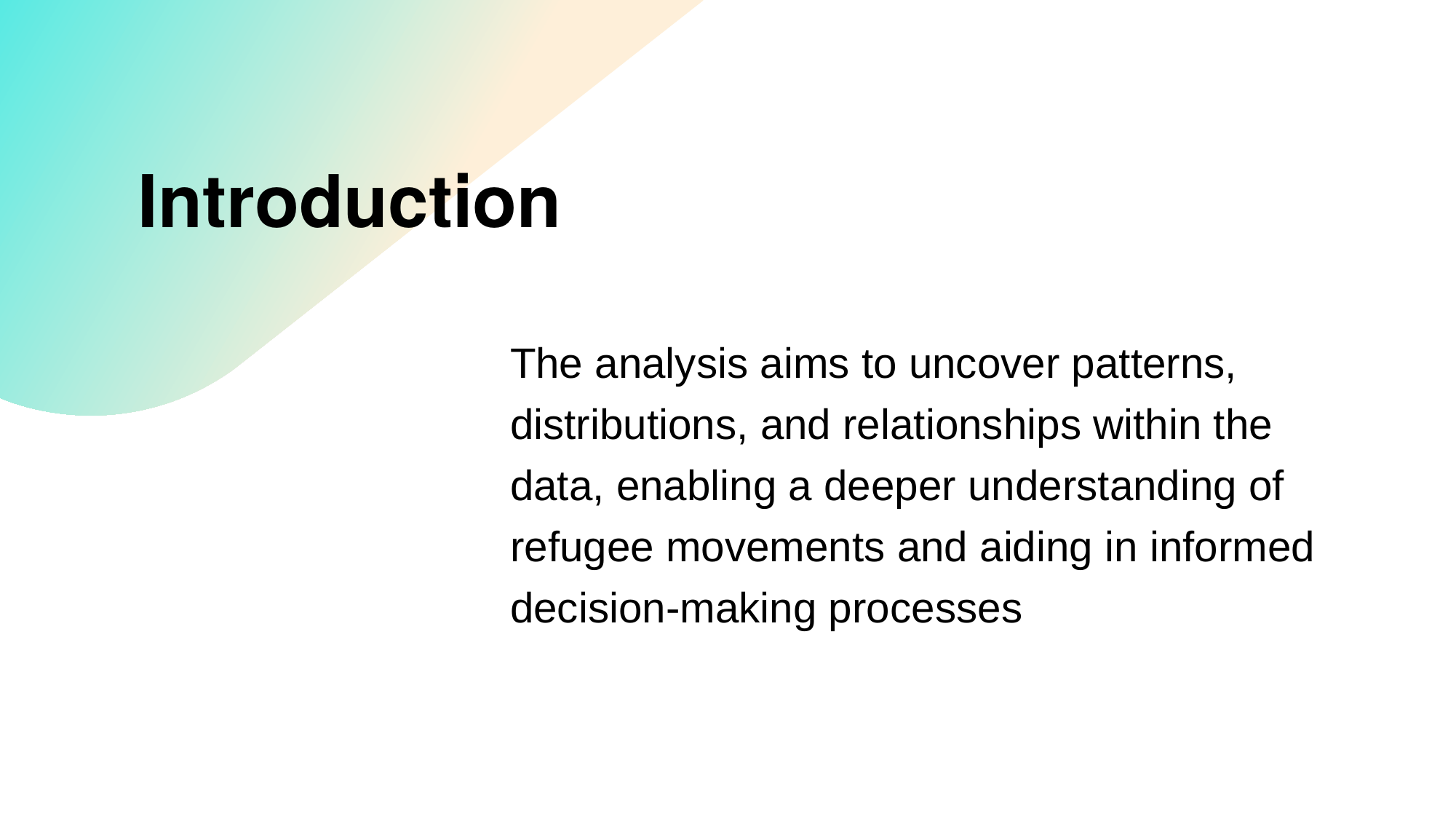

# Introduction
The analysis aims to uncover patterns, distributions, and relationships within the data, enabling a deeper understanding of refugee movements and aiding in informed decision-making processes